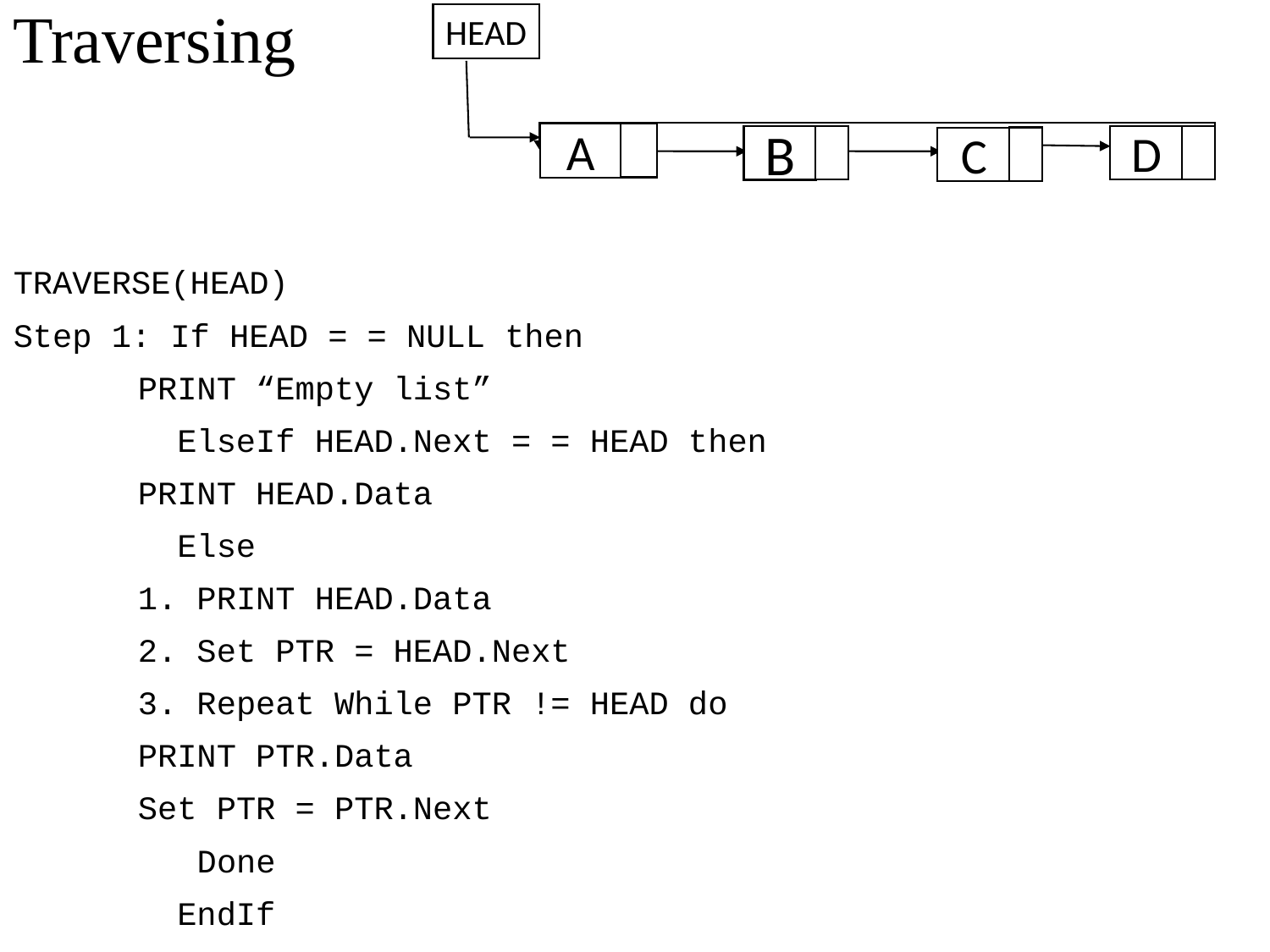

# Traversing
HEAD

A

D

B

C
TRAVERSE(HEAD)
Step 1: If HEAD = = NULL then
		PRINT “Empty list”
	  ElseIf HEAD.Next = = HEAD then
		PRINT HEAD.Data
	  Else
		1. PRINT HEAD.Data
		2. Set PTR = HEAD.Next
		3. Repeat While PTR != HEAD do
			PRINT PTR.Data
			Set PTR = PTR.Next
		   Done
	  EndIf
Step 2: Exit